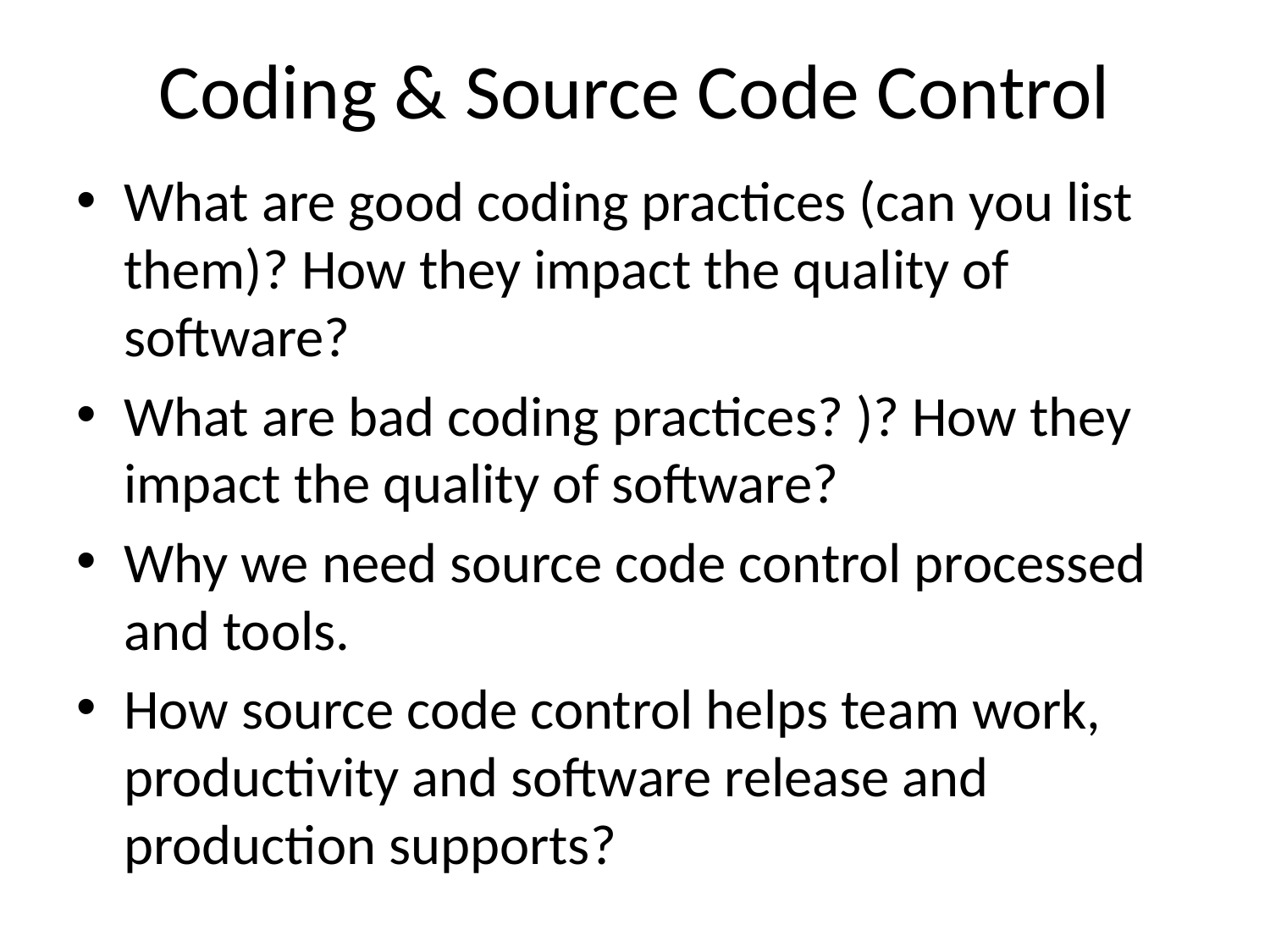

# Coding & Source Code Control
What are good coding practices (can you list them)? How they impact the quality of software?
What are bad coding practices? )? How they impact the quality of software?
Why we need source code control processed and tools.
How source code control helps team work, productivity and software release and production supports?